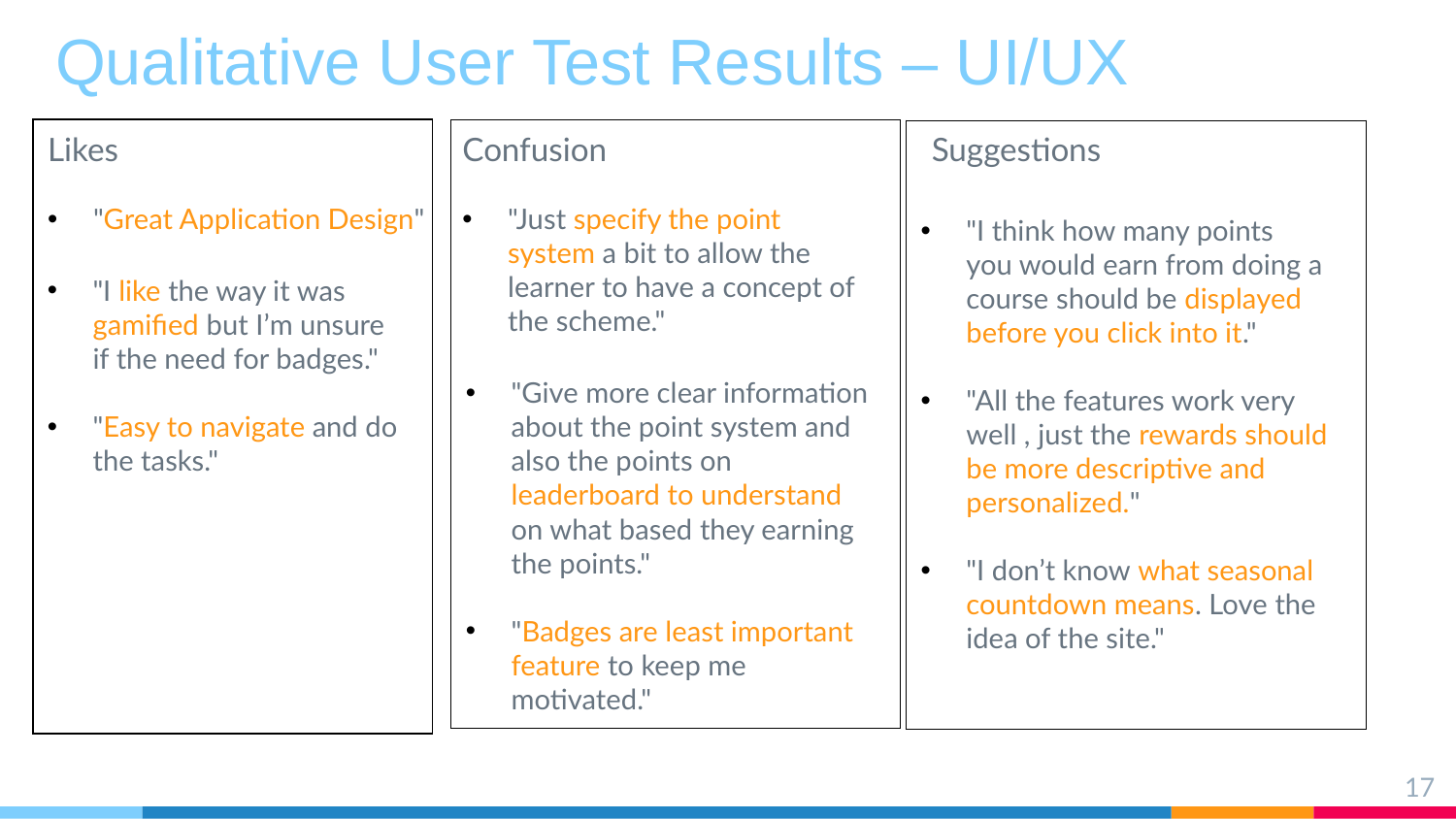

Qualitative User Test Results – UI/UX
| "I like the way it was gamified but I’m unsure if the need for badges." "Easy to navigate and do the tasks." |
| --- |
| "Give more clear information about the point system and also the points on leaderboard to understand on what based they earning the points." "Badges are least important feature to keep me motivated." |
| --- |
| "I think how many points you would earn from doing a course should be displayed before you click into it."  "All the features work very well , just the rewards should be more descriptive and personalized." "I don’t know what seasonal countdown means. Love the idea of the site." |
| --- |
Likes

"Great Application Design"

Confusion

"Just specify the point system a bit to allow the learner to have a concept of the scheme."

Suggestions

17